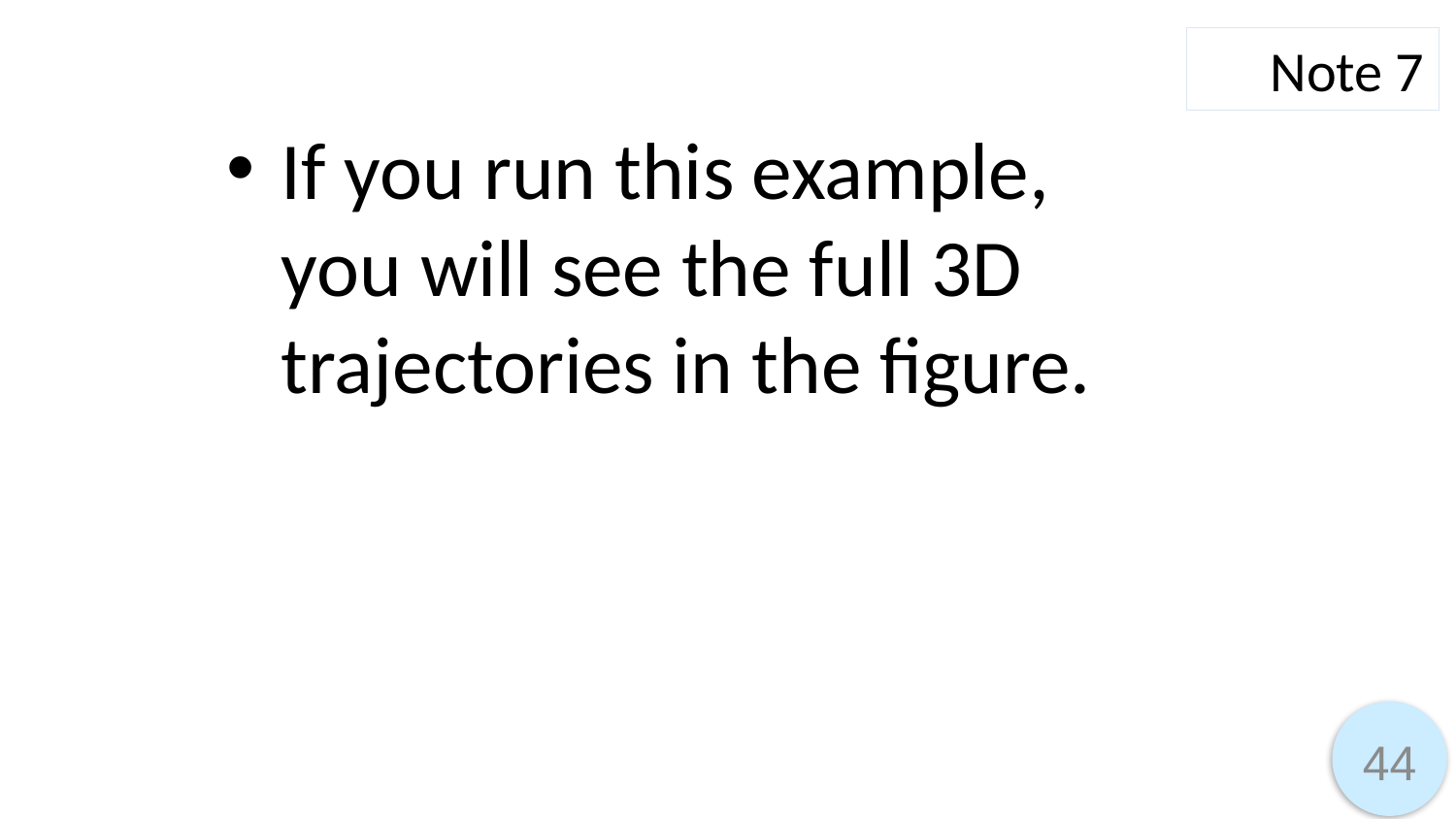

Note 7
If you run this example,
you will see the full 3D trajectories in the figure.
44